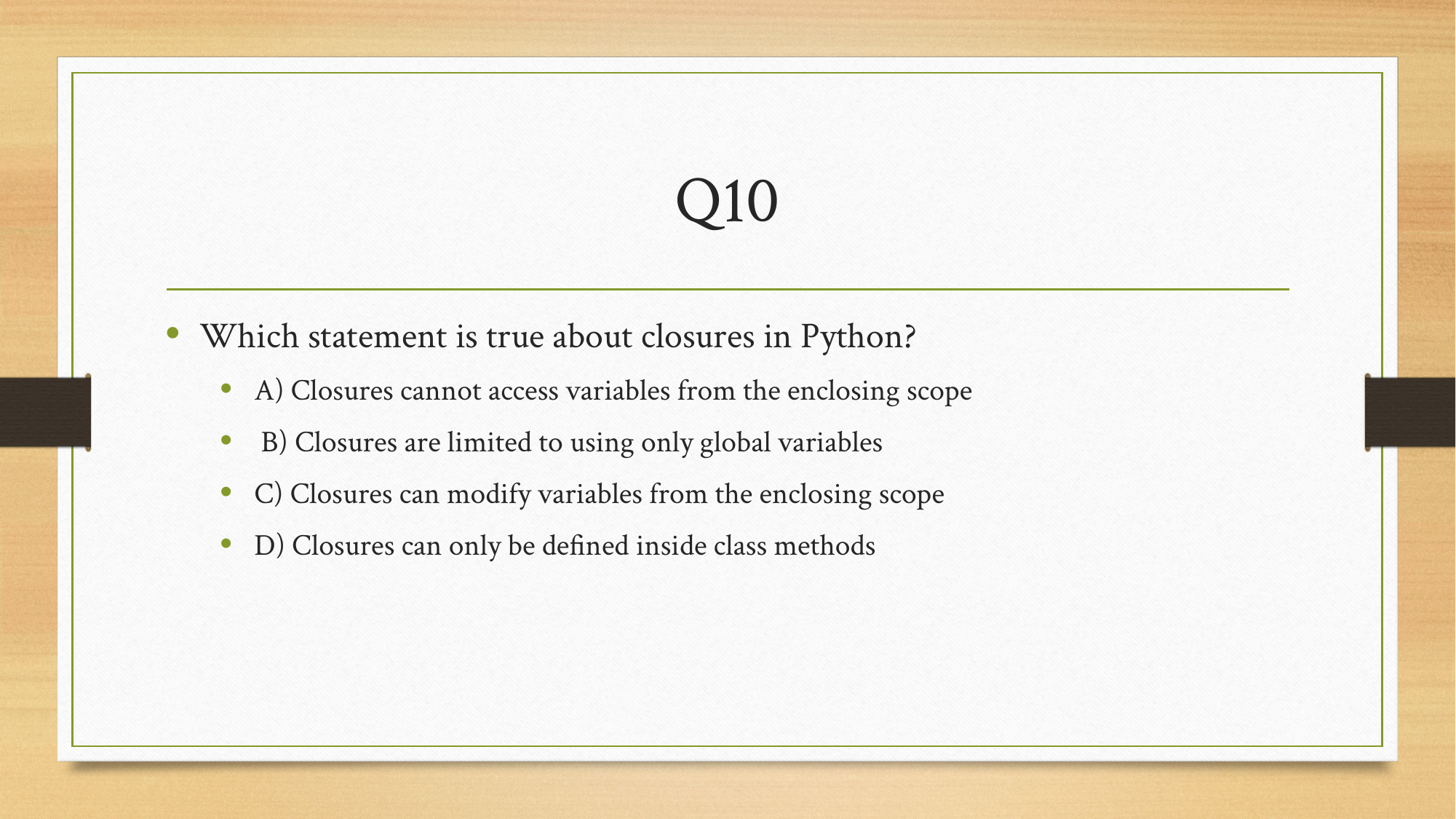

# Q10
Which statement is true about closures in Python?
A) Closures cannot access variables from the enclosing scope
 B) Closures are limited to using only global variables
C) Closures can modify variables from the enclosing scope
D) Closures can only be defined inside class methods